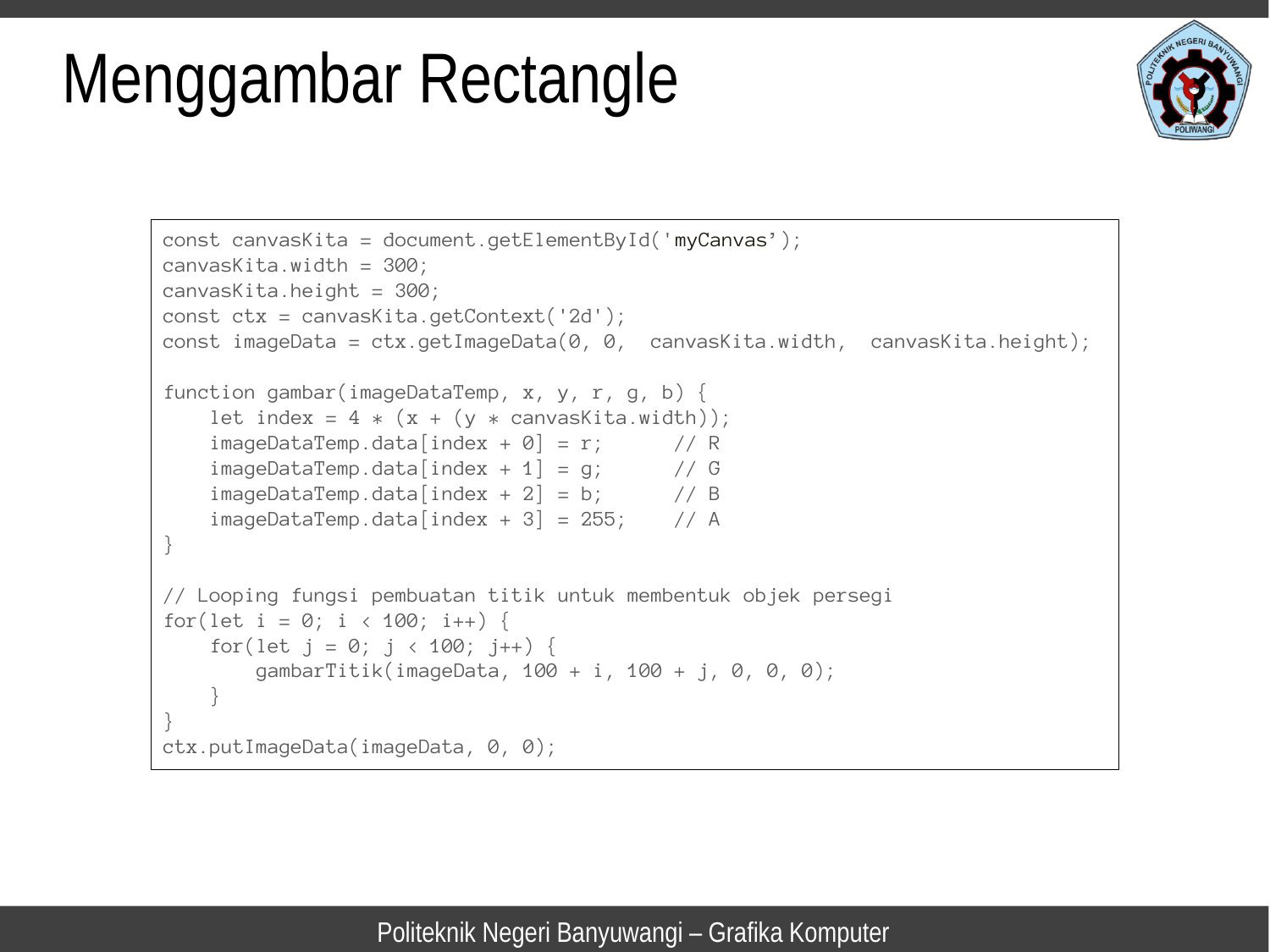

Menggambar Rectangle
const canvasKita = document.getElementById('myCanvas’);
canvasKita.width = 300;
canvasKita.height = 300;
const ctx = canvasKita.getContext('2d');
const imageData = ctx.getImageData(0, 0,  canvasKita.width,  canvasKita.height);
function gambar(imageDataTemp, x, y, r, g, b) {
    let index = 4 * (x + (y * canvasKita.width));
    imageDataTemp.data[index + 0] = r;      // R
    imageDataTemp.data[index + 1] = g;      // G
    imageDataTemp.data[index + 2] = b;      // B
    imageDataTemp.data[index + 3] = 255;    // A
}
// Looping fungsi pembuatan titik untuk membentuk objek persegi
for(let i = 0; i < 100; i++) {
    for(let j = 0; j < 100; j++) {
        gambarTitik(imageData, 100 + i, 100 + j, 0, 0, 0);
    }
}
ctx.putImageData(imageData, 0, 0);
Politeknik Negeri Banyuwangi – Grafika Komputer